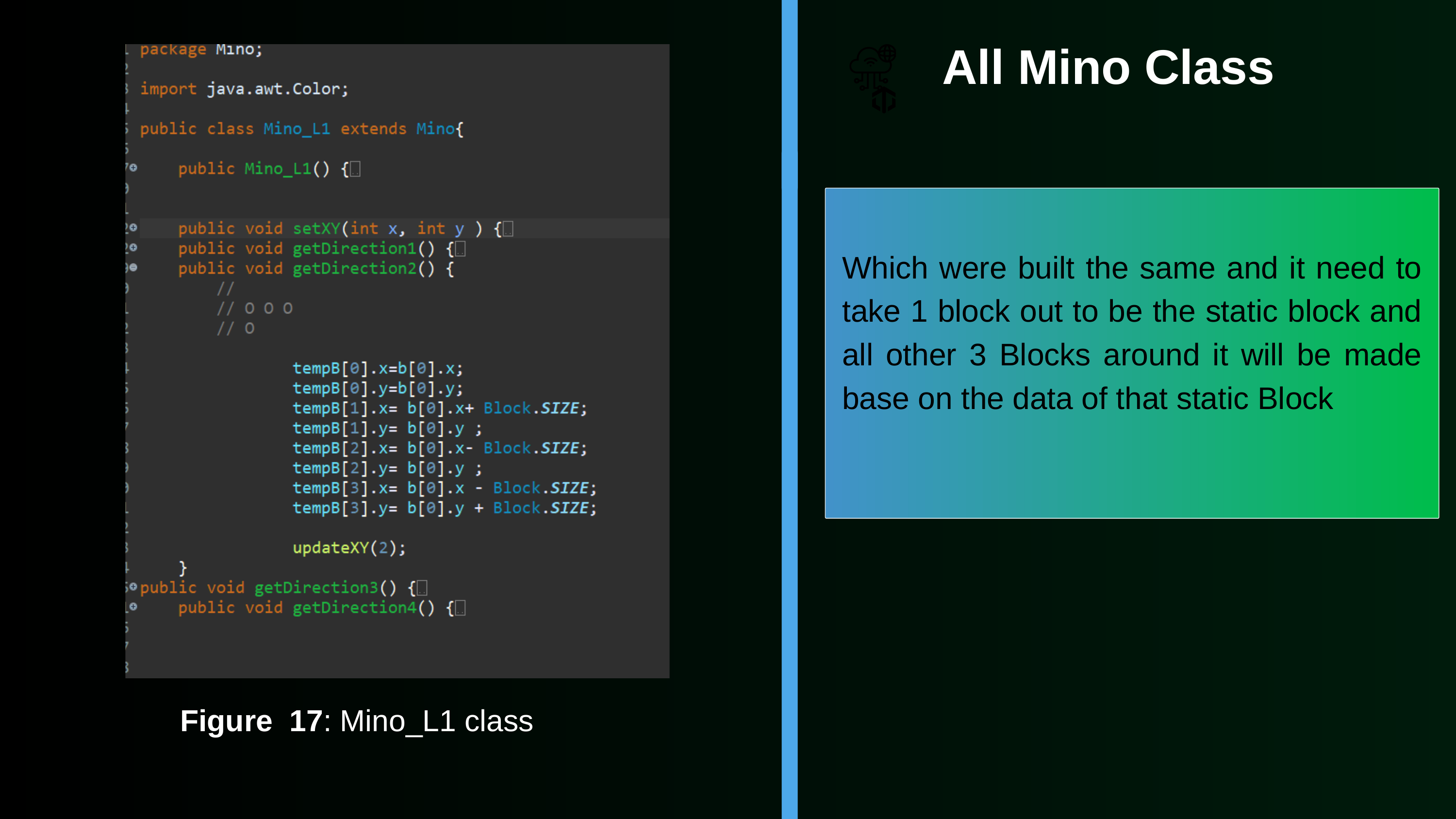

All Mino Class

Which were built the same and it need to take 1 block out to be the static block and all other 3 Blocks around it will be made base on the data of that static Block
Figure  17: Mino_L1 class